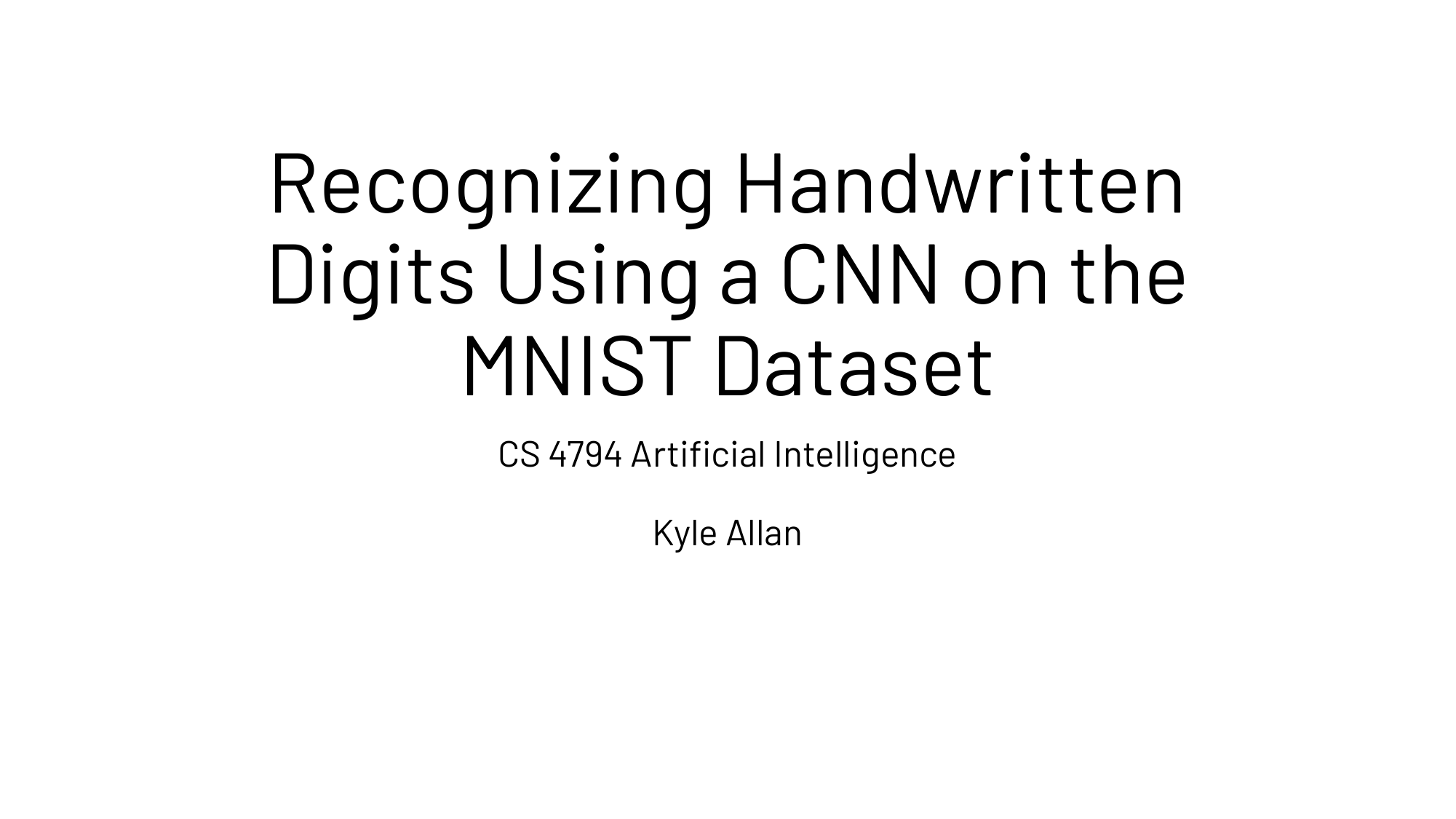

# Recognizing Handwritten Digits Using a CNN on the MNIST Dataset
CS 4794 Artificial Intelligence
Kyle Allan